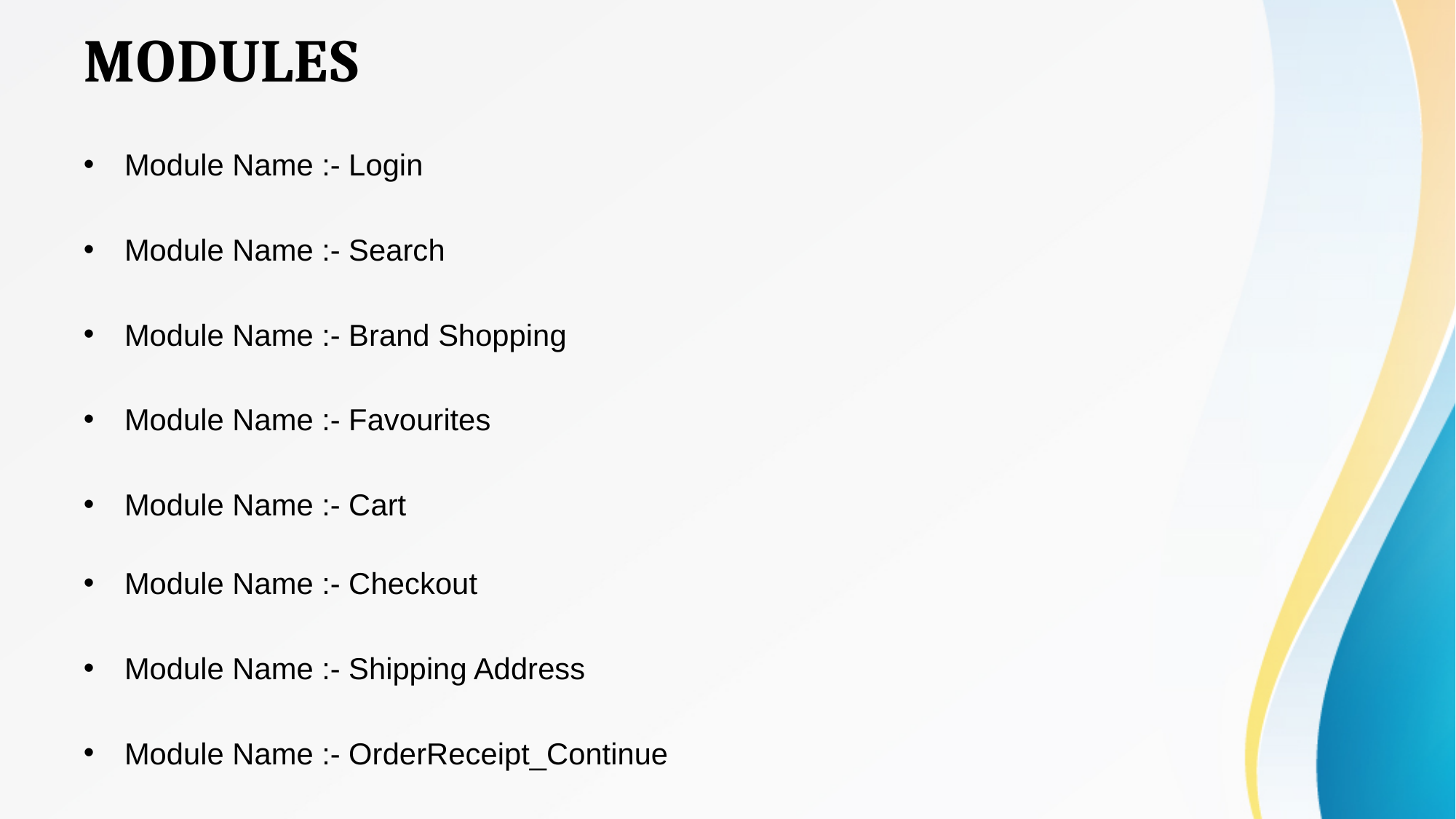

# MODULES
Module Name :- Login

Module Name :- Search

Module Name :- Brand Shopping

Module Name :- Favourites

Module Name :- Cart
Module Name :- Checkout

Module Name :- Shipping Address

Module Name :- OrderReceipt_Continue